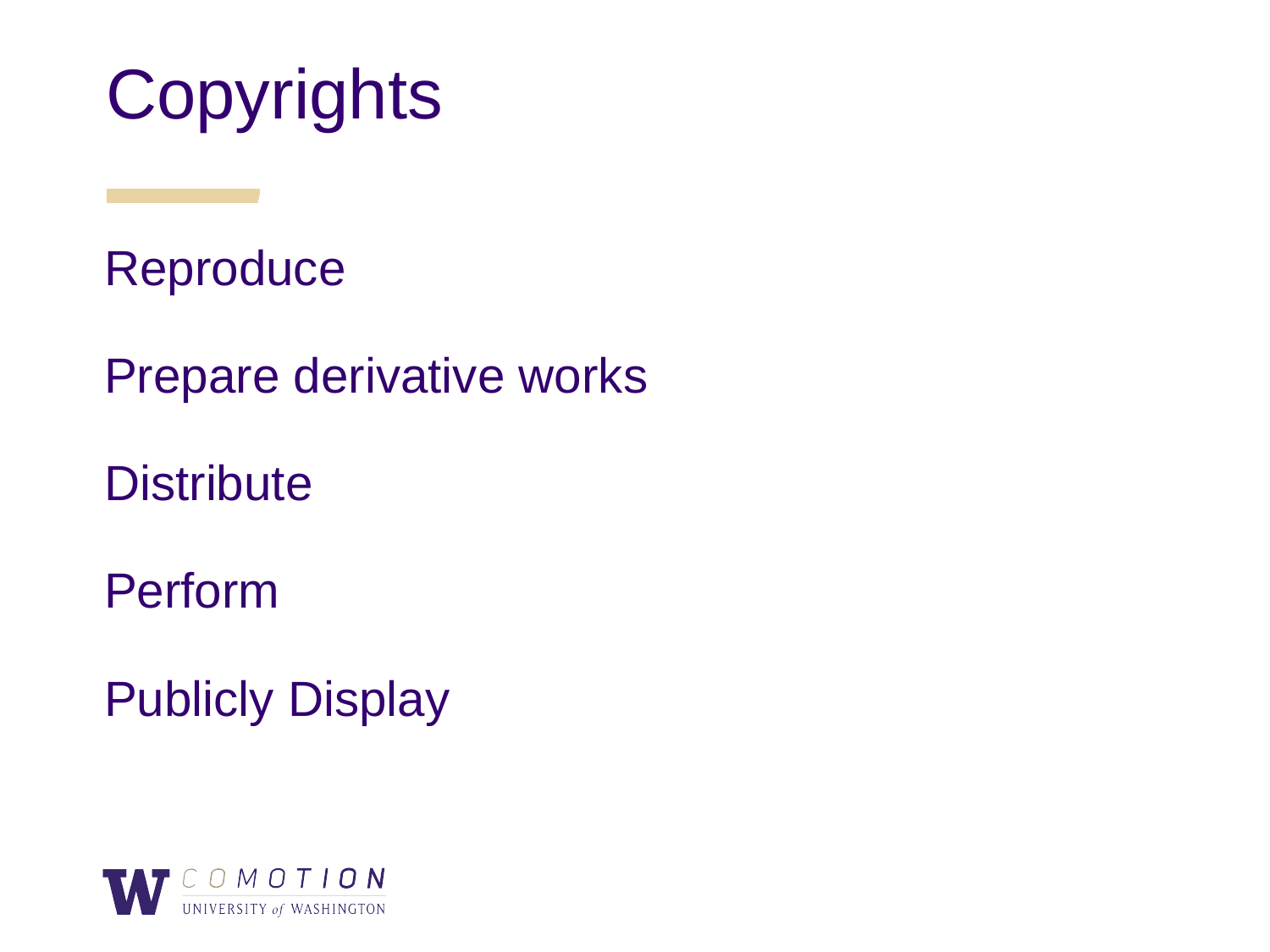

Copyrights
Reproduce

Prepare derivative works

Distribute

Perform

Publicly Display